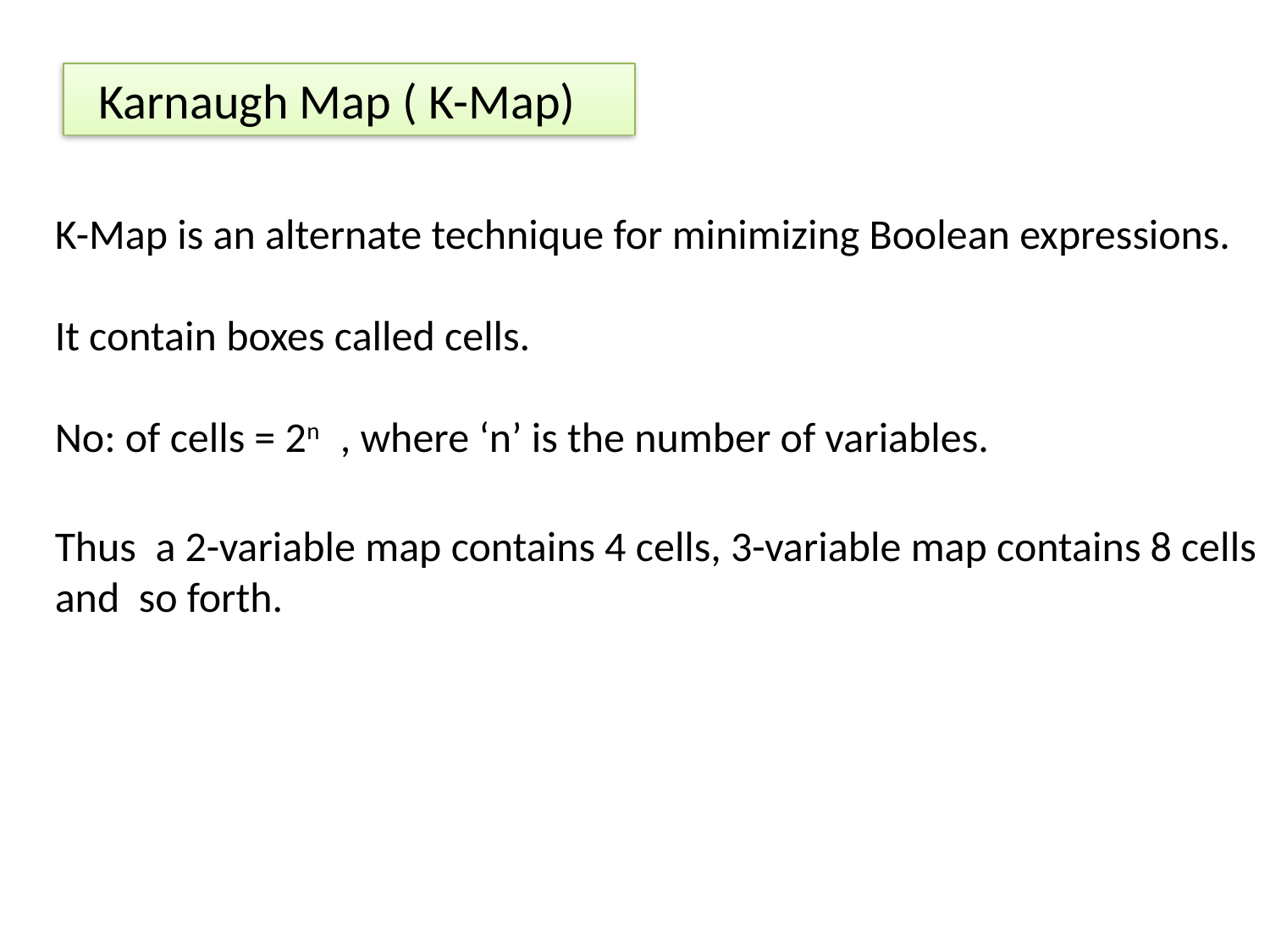

Karnaugh Map ( K-Map)
K-Map is an alternate technique for minimizing Boolean expressions.

It contain boxes called cells.

No: of cells = 2n   , where ‘n’ is the number of variables.

Thus  a 2-variable map contains 4 cells, 3-variable map contains 8 cells and  so forth.